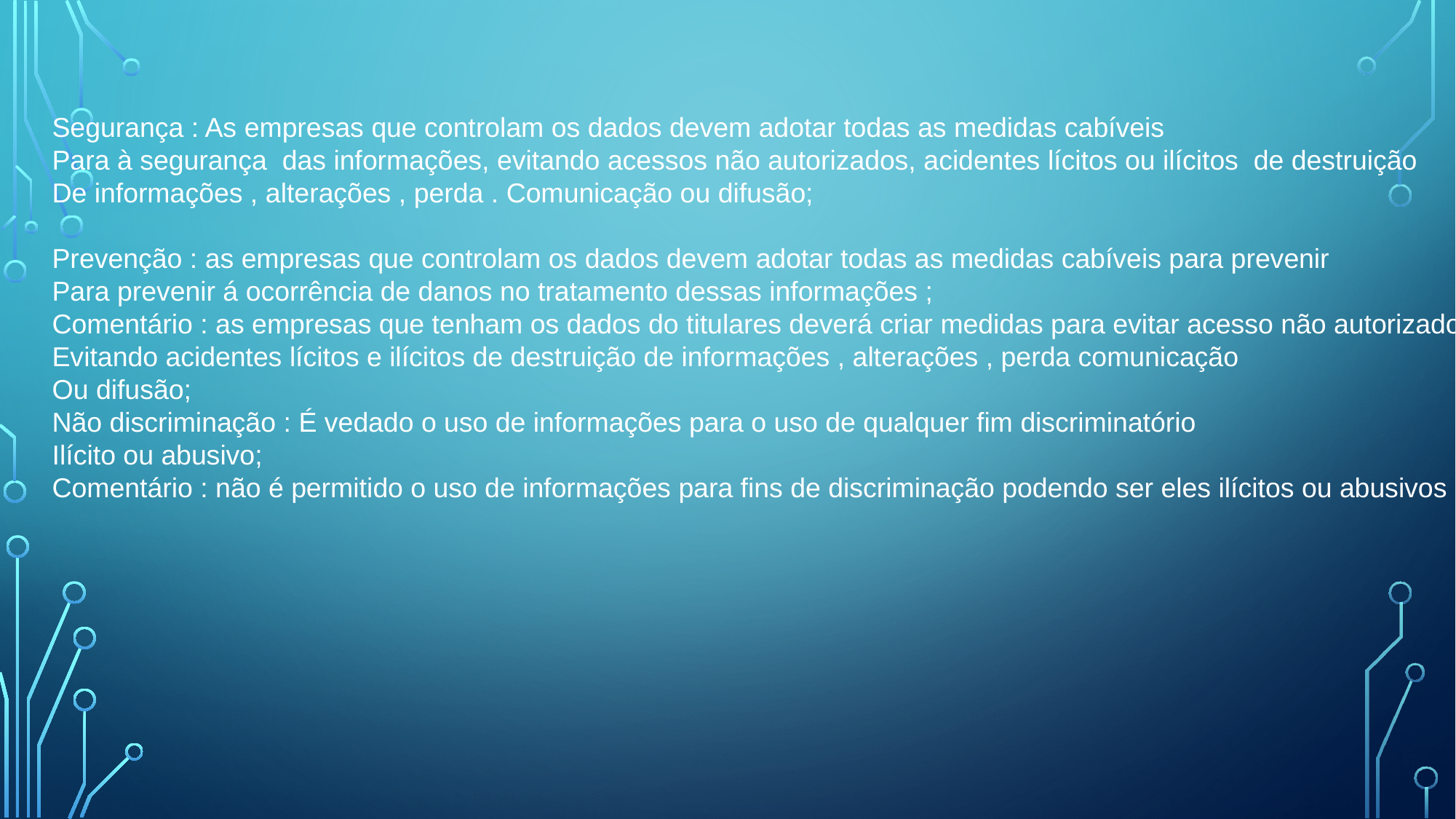

Segurança : As empresas que controlam os dados devem adotar todas as medidas cabíveis
Para à segurança  das informações, evitando acessos não autorizados, acidentes lícitos ou ilícitos  de destruição
De informações , alterações , perda . Comunicação ou difusão;

Prevenção : as empresas que controlam os dados devem adotar todas as medidas cabíveis para prevenir
Para prevenir á ocorrência de danos no tratamento dessas informações ;
Comentário : as empresas que tenham os dados do titulares deverá criar medidas para evitar acesso não autorizados,
Evitando acidentes lícitos e ilícitos de destruição de informações , alterações , perda comunicação
Ou difusão;
Não discriminação : É vedado o uso de informações para o uso de qualquer fim discriminatório
Ilícito ou abusivo;
Comentário : não é permitido o uso de informações para fins de discriminação podendo ser eles ilícitos ou abusivos